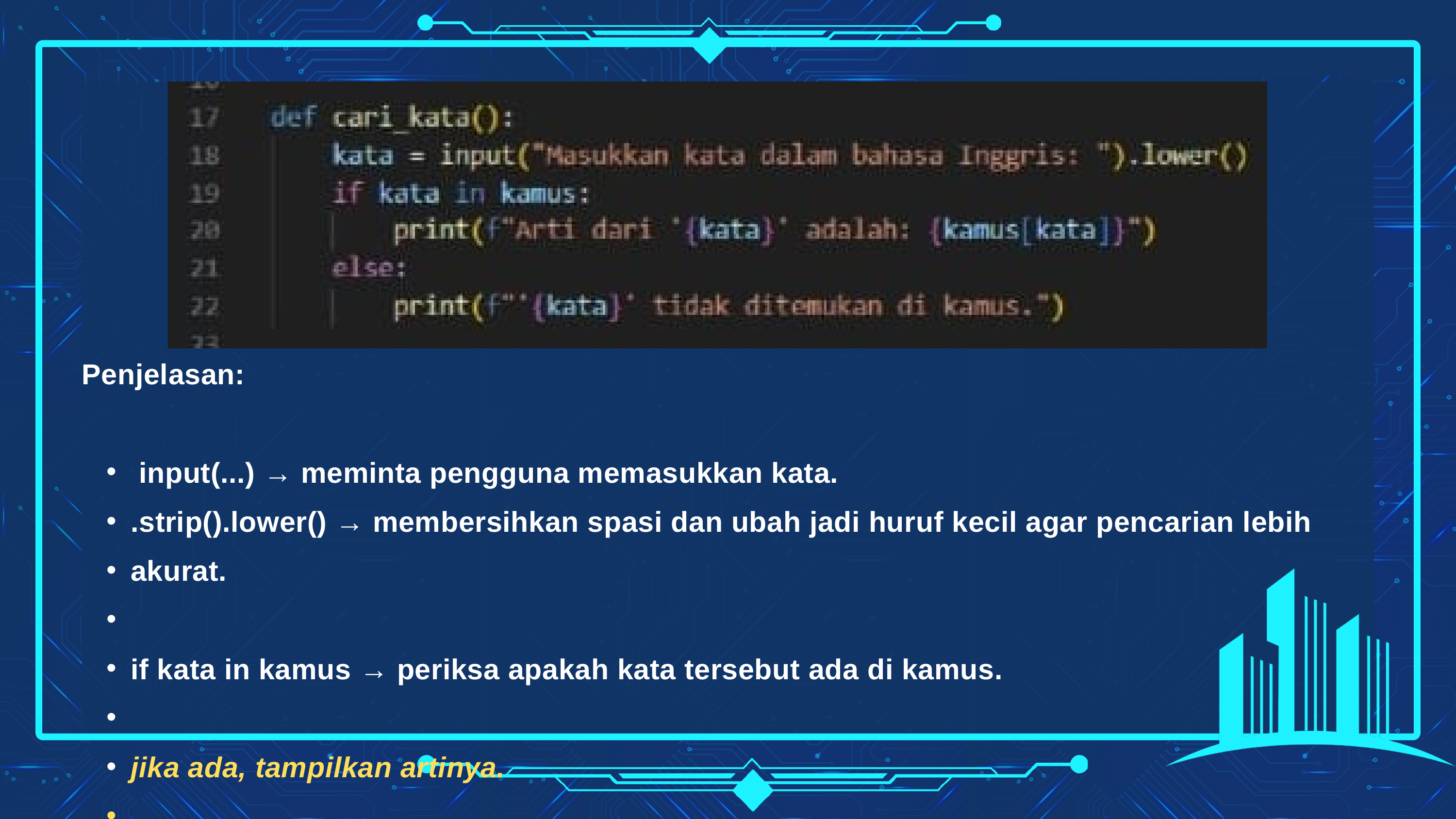

Penjelasan:
 input(...) → meminta pengguna memasukkan kata.
.strip().lower() → membersihkan spasi dan ubah jadi huruf kecil agar pencarian lebih akurat.
if kata in kamus → periksa apakah kata tersebut ada di kamus.
jika ada, tampilkan artinya.
jika tidak, tampilkan pesan bahwa kata tidak ditemukan.